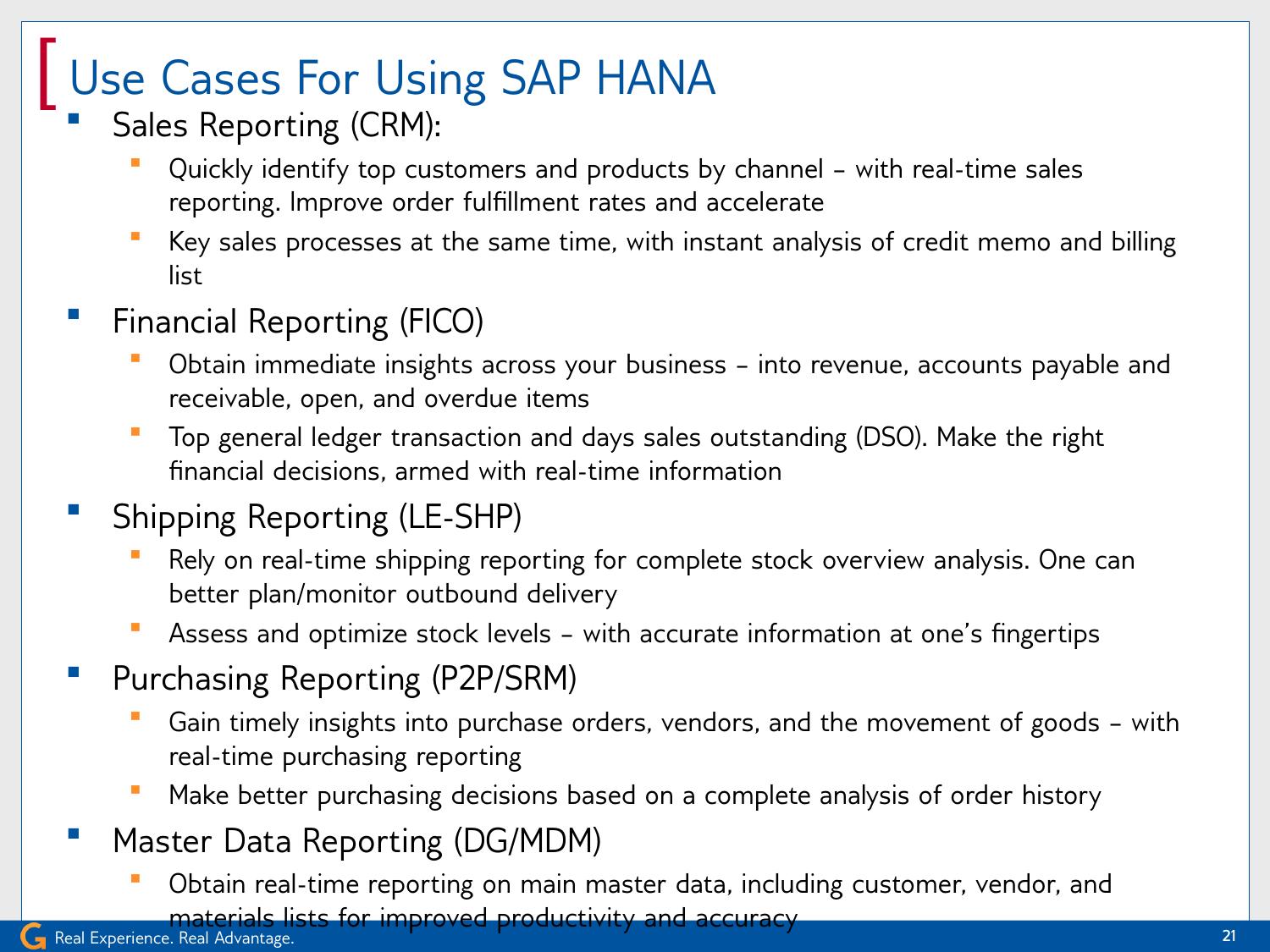

# Use Cases For Using SAP HANA
Sales Reporting (CRM):
Quickly identify top customers and products by channel – with real-time sales reporting. Improve order fulfillment rates and accelerate
Key sales processes at the same time, with instant analysis of credit memo and billing list
Financial Reporting (FICO)
Obtain immediate insights across your business – into revenue, accounts payable and receivable, open, and overdue items
Top general ledger transaction and days sales outstanding (DSO). Make the right financial decisions, armed with real-time information
Shipping Reporting (LE-SHP)
Rely on real-time shipping reporting for complete stock overview analysis. One can better plan/monitor outbound delivery
Assess and optimize stock levels – with accurate information at one’s fingertips
Purchasing Reporting (P2P/SRM)
Gain timely insights into purchase orders, vendors, and the movement of goods – with real-time purchasing reporting
Make better purchasing decisions based on a complete analysis of order history
Master Data Reporting (DG/MDM)
Obtain real-time reporting on main master data, including customer, vendor, and materials lists for improved productivity and accuracy
21